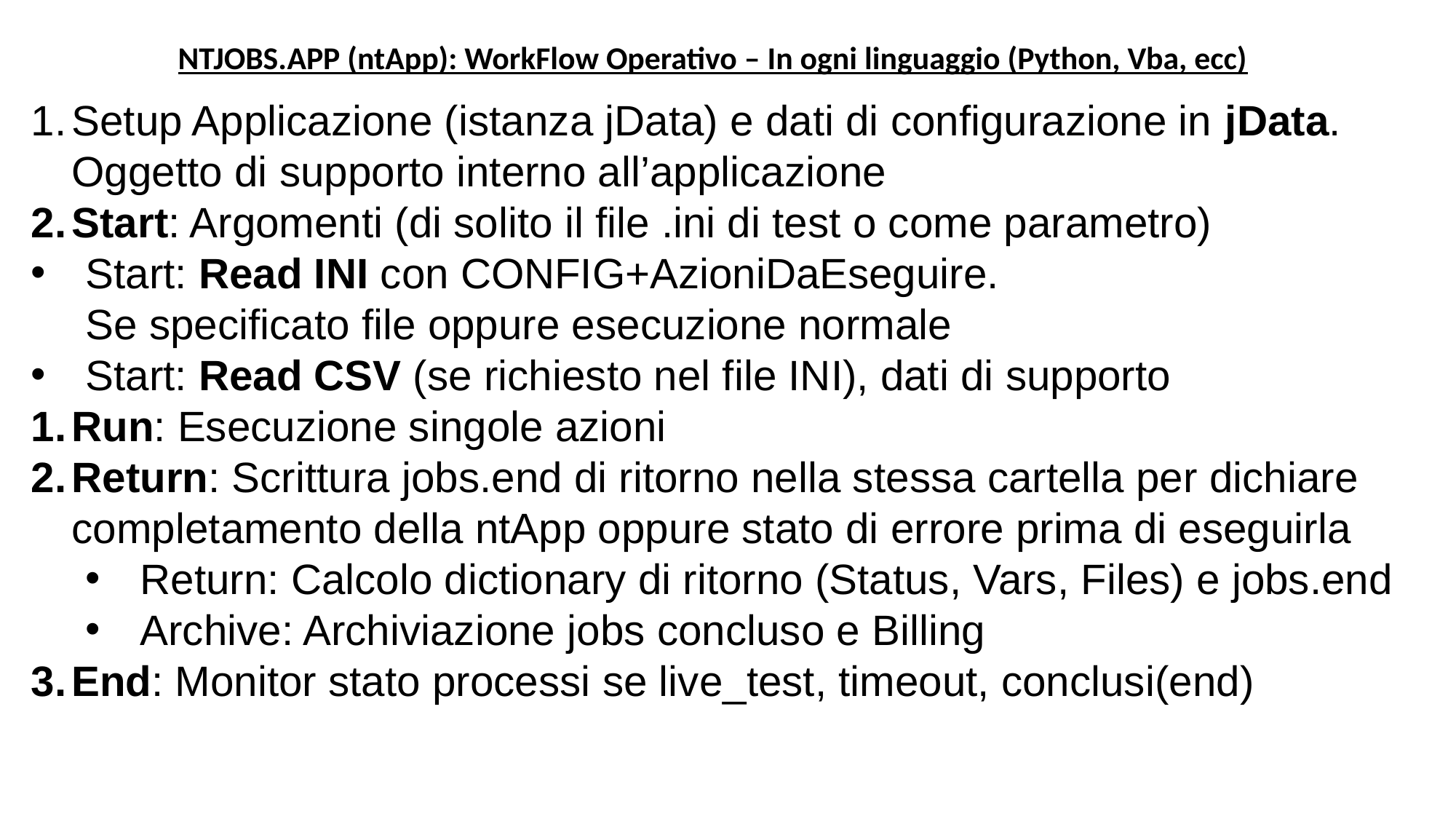

NTJOBS.APP (ntApp): WorkFlow Operativo – In ogni linguaggio (Python, Vba, ecc)
Setup Applicazione (istanza jData) e dati di configurazione in jData. Oggetto di supporto interno all’applicazione
Start: Argomenti (di solito il file .ini di test o come parametro)
Start: Read INI con CONFIG+AzioniDaEseguire.
Se specificato file oppure esecuzione normale
Start: Read CSV (se richiesto nel file INI), dati di supporto
Run: Esecuzione singole azioni
Return: Scrittura jobs.end di ritorno nella stessa cartella per dichiare completamento della ntApp oppure stato di errore prima di eseguirla
Return: Calcolo dictionary di ritorno (Status, Vars, Files) e jobs.end
Archive: Archiviazione jobs concluso e Billing
End: Monitor stato processi se live_test, timeout, conclusi(end)